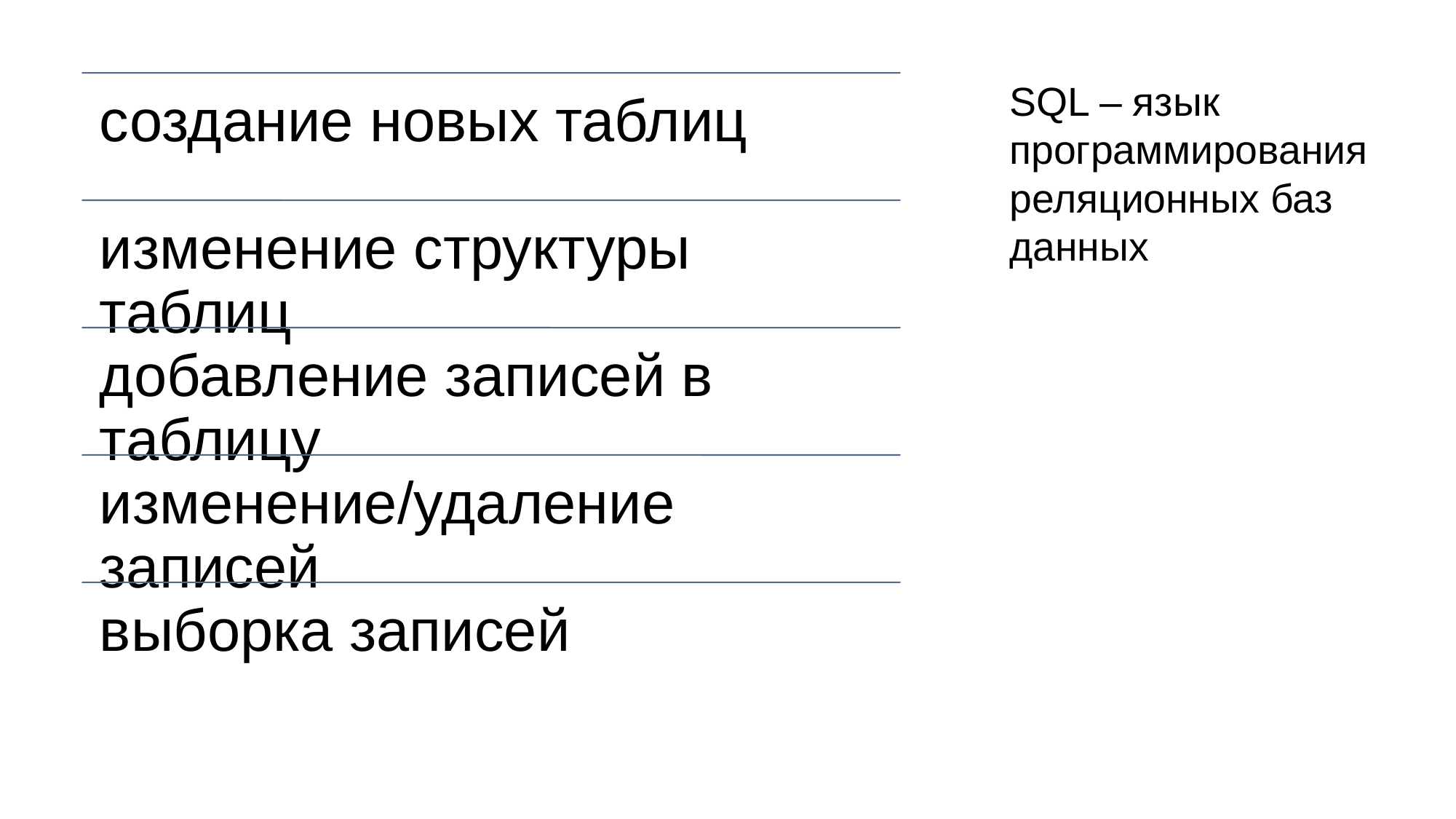

# SQL – язык программирования реляционных баз данных
создание новых таблиц
изменение структуры таблиц
добавление записей в таблицу
изменение/удаление записей
выборка записей